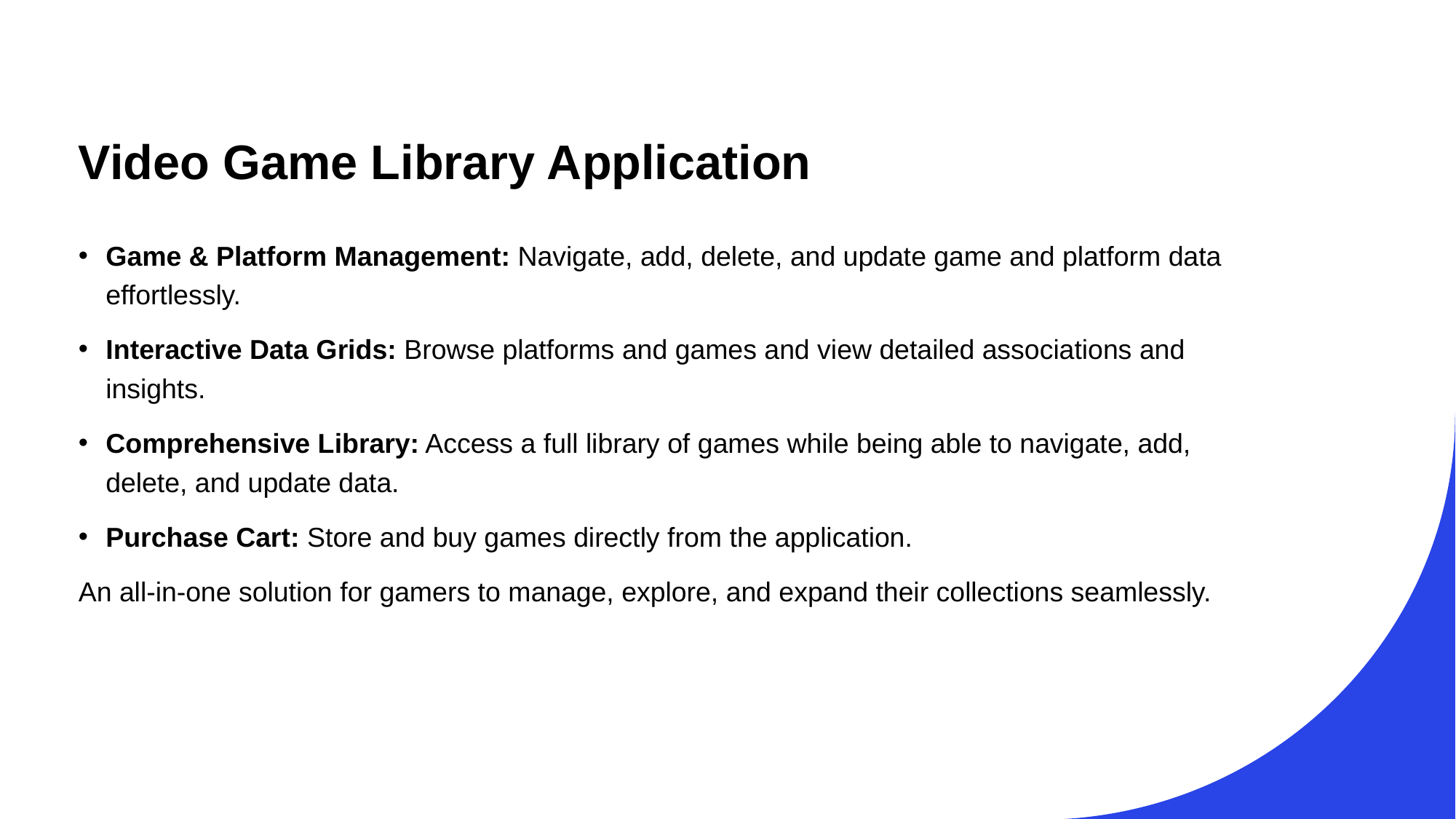

# Video Game Library Application
Game & Platform Management: Navigate, add, delete, and update game and platform data effortlessly.
Interactive Data Grids: Browse platforms and games and view detailed associations and insights.
Comprehensive Library: Access a full library of games while being able to navigate, add, delete, and update data.
Purchase Cart: Store and buy games directly from the application.
An all-in-one solution for gamers to manage, explore, and expand their collections seamlessly.